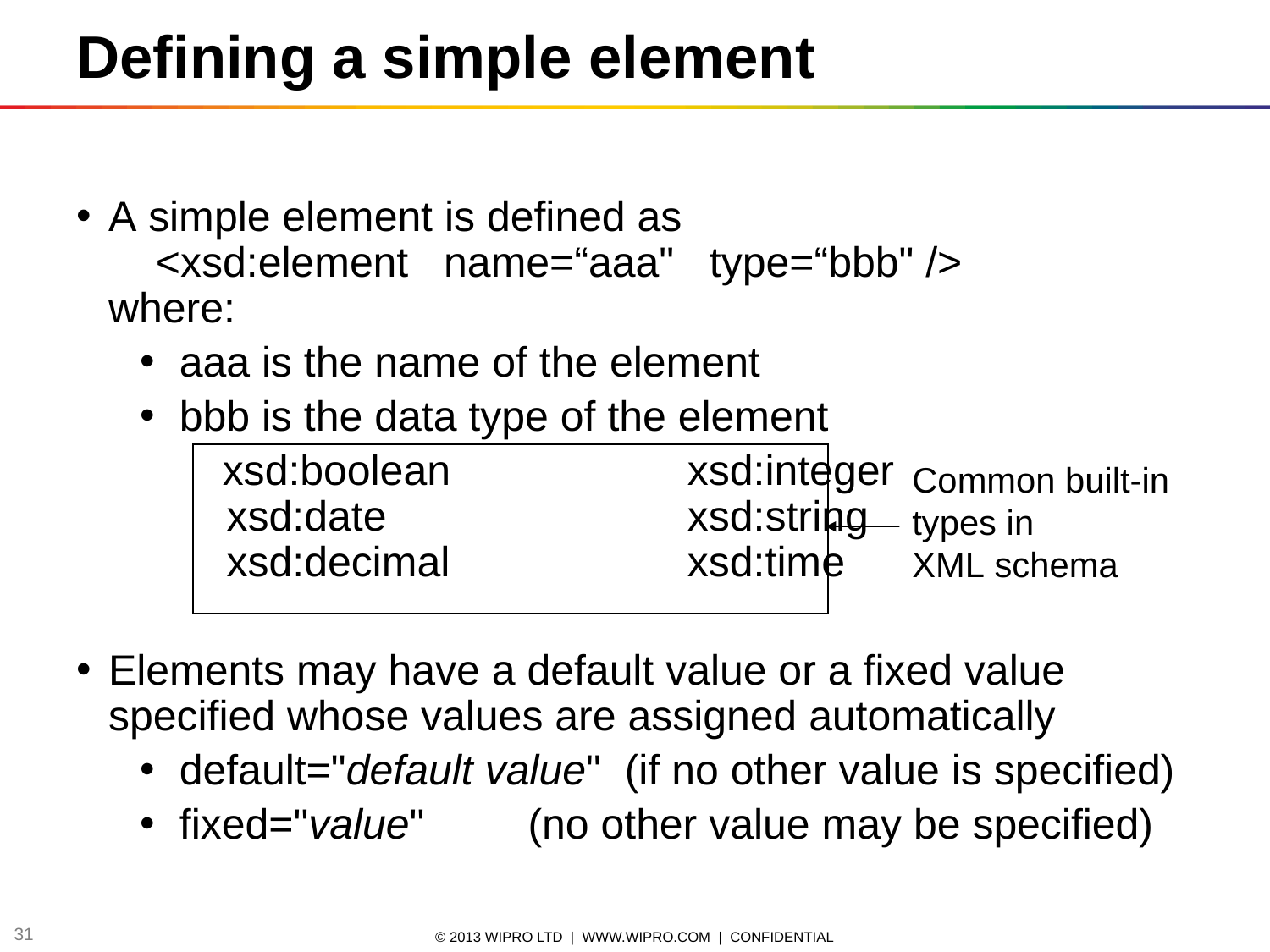

Defining a simple element
A simple element is defined as
    <xsd:element   name=“aaa"   type=“bbb" />
where:
aaa is the name of the element
bbb is the data type of the element
       xsd:boolean		xsd:integer
    xsd:date			xsd:string
    xsd:decimal		xsd:time

Elements may have a default value or a fixed value specified whose values are assigned automatically
default="default value"  (if no other value is specified)
fixed="value"	        (no other value may be specified)

Common built-in types in XML schema